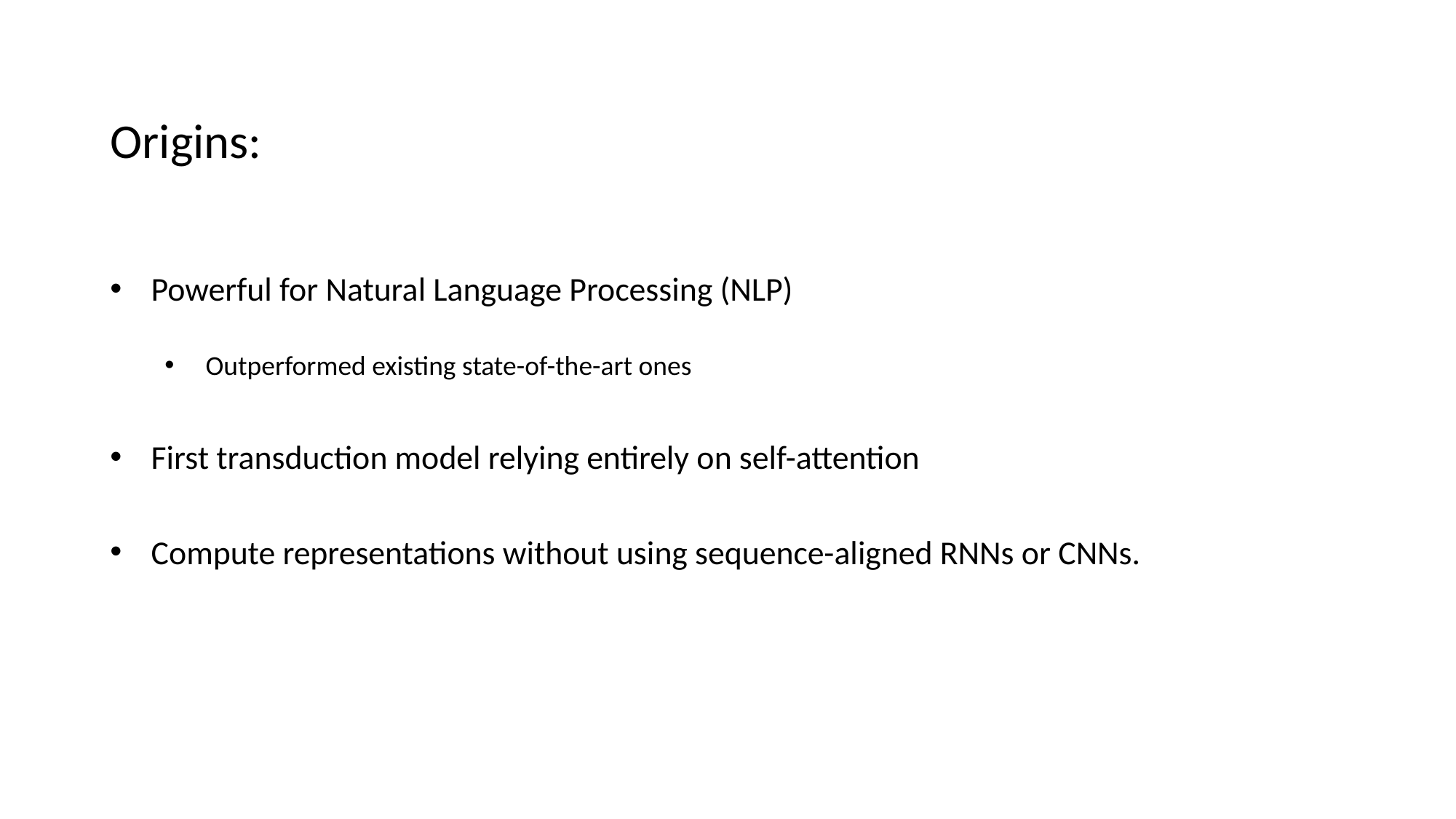

# Origins:
Powerful for Natural Language Processing (NLP)
Outperformed existing state-of-the-art ones
First transduction model relying entirely on self-attention
Compute representations without using sequence-aligned RNNs or CNNs.